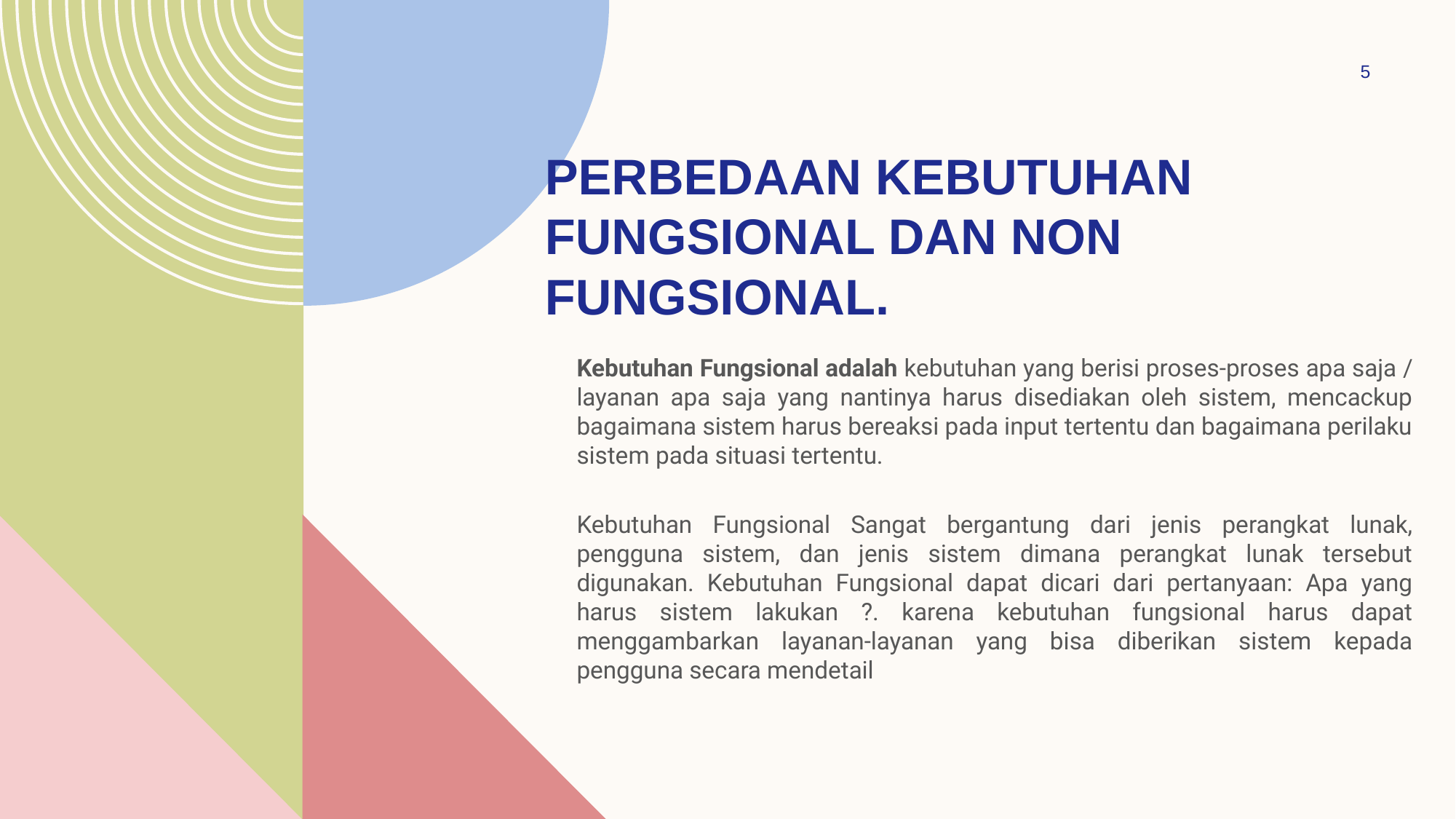

5
# Perbedaan kebutuhan fungsional dan non fungsional.
Kebutuhan Fungsional adalah kebutuhan yang berisi proses-proses apa saja / layanan apa saja yang nantinya harus disediakan oleh sistem, mencackup bagaimana sistem harus bereaksi pada input tertentu dan bagaimana perilaku sistem pada situasi tertentu.

Kebutuhan Fungsional Sangat bergantung dari jenis perangkat lunak, pengguna sistem, dan jenis sistem dimana perangkat lunak tersebut digunakan. Kebutuhan Fungsional dapat dicari dari pertanyaan: Apa yang harus sistem lakukan ?. karena kebutuhan fungsional harus dapat menggambarkan layanan-layanan yang bisa diberikan sistem kepada pengguna secara mendetail